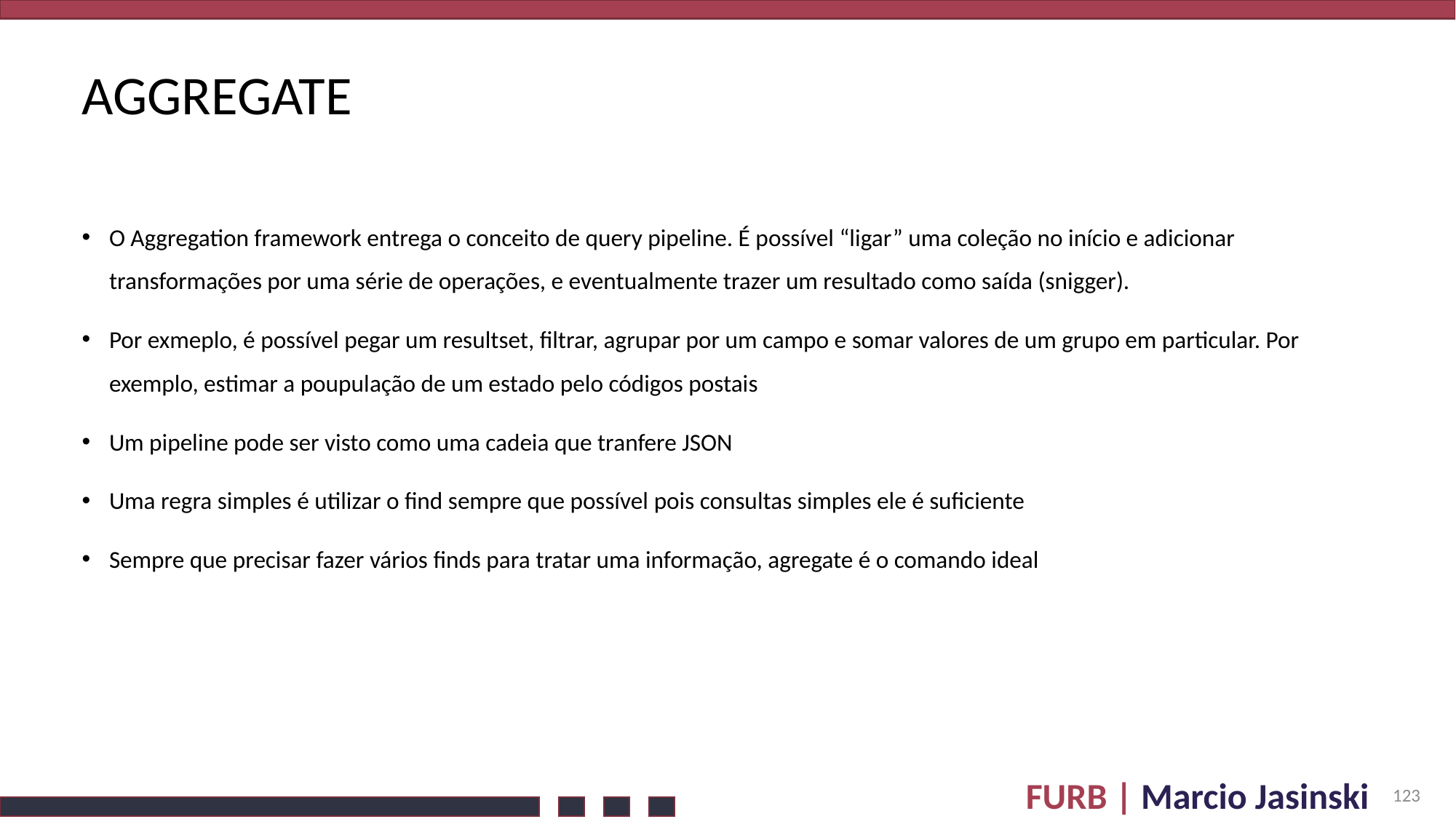

# Aggregate
O Aggregation framework entrega o conceito de query pipeline. É possível “ligar” uma coleção no início e adicionar transformações por uma série de operações, e eventualmente trazer um resultado como saída (snigger).
Por exmeplo, é possível pegar um resultset, filtrar, agrupar por um campo e somar valores de um grupo em particular. Por exemplo, estimar a poupulação de um estado pelo códigos postais
Um pipeline pode ser visto como uma cadeia que tranfere JSON
Uma regra simples é utilizar o find sempre que possível pois consultas simples ele é suficiente
Sempre que precisar fazer vários finds para tratar uma informação, agregate é o comando ideal

123